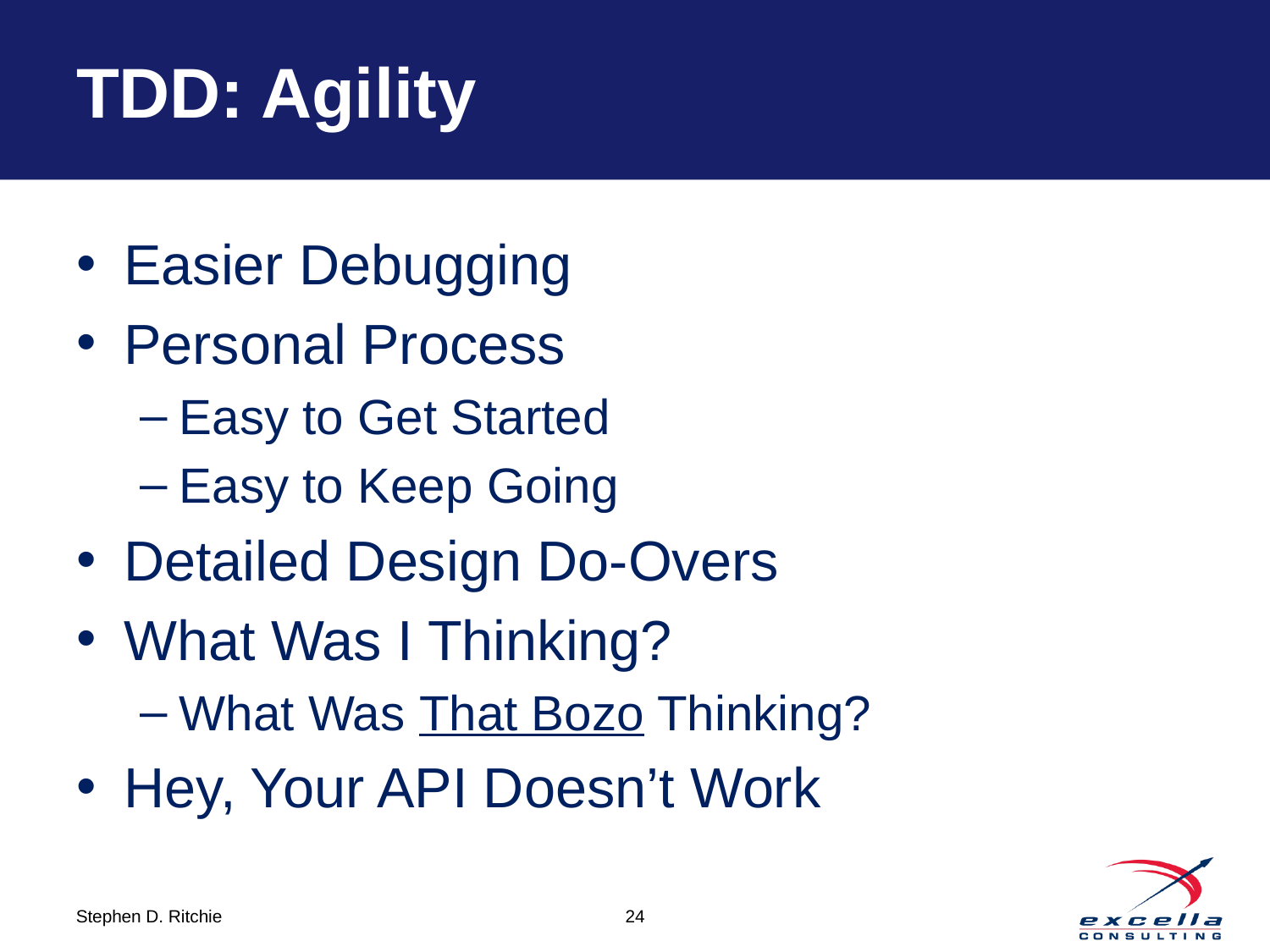

# TDD: Agility
Easier Debugging
Personal Process
Easy to Get Started
Easy to Keep Going
Detailed Design Do-Overs
What Was I Thinking?
What Was That Bozo Thinking?
Hey, Your API Doesn’t Work
24